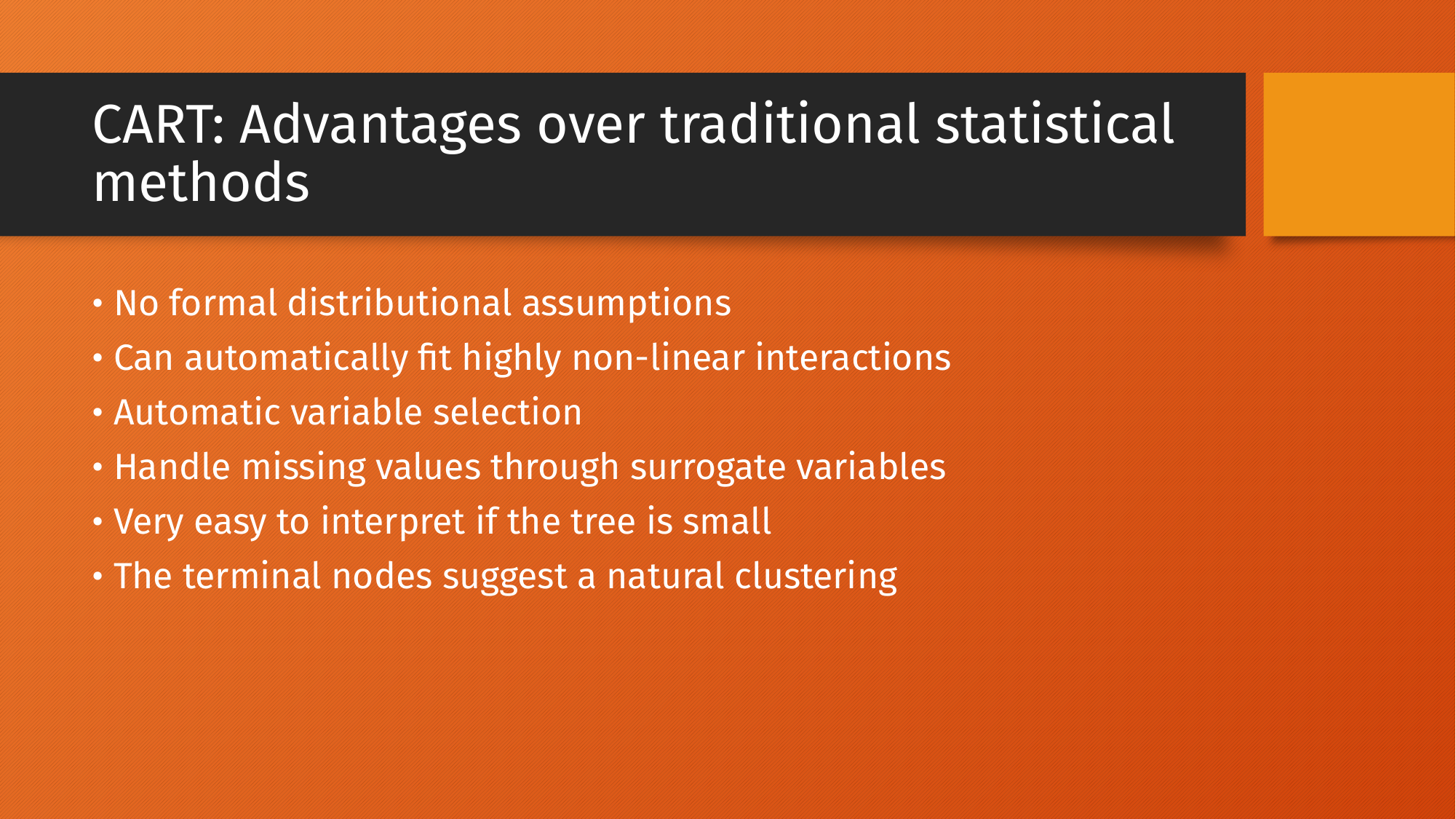

# CART: Advantages over traditional statistical methods
• No formal distributional assumptions
• Can automatically fit highly non-linear interactions
• Automatic variable selection
• Handle missing values through surrogate variables
• Very easy to interpret if the tree is small
• The terminal nodes suggest a natural clustering